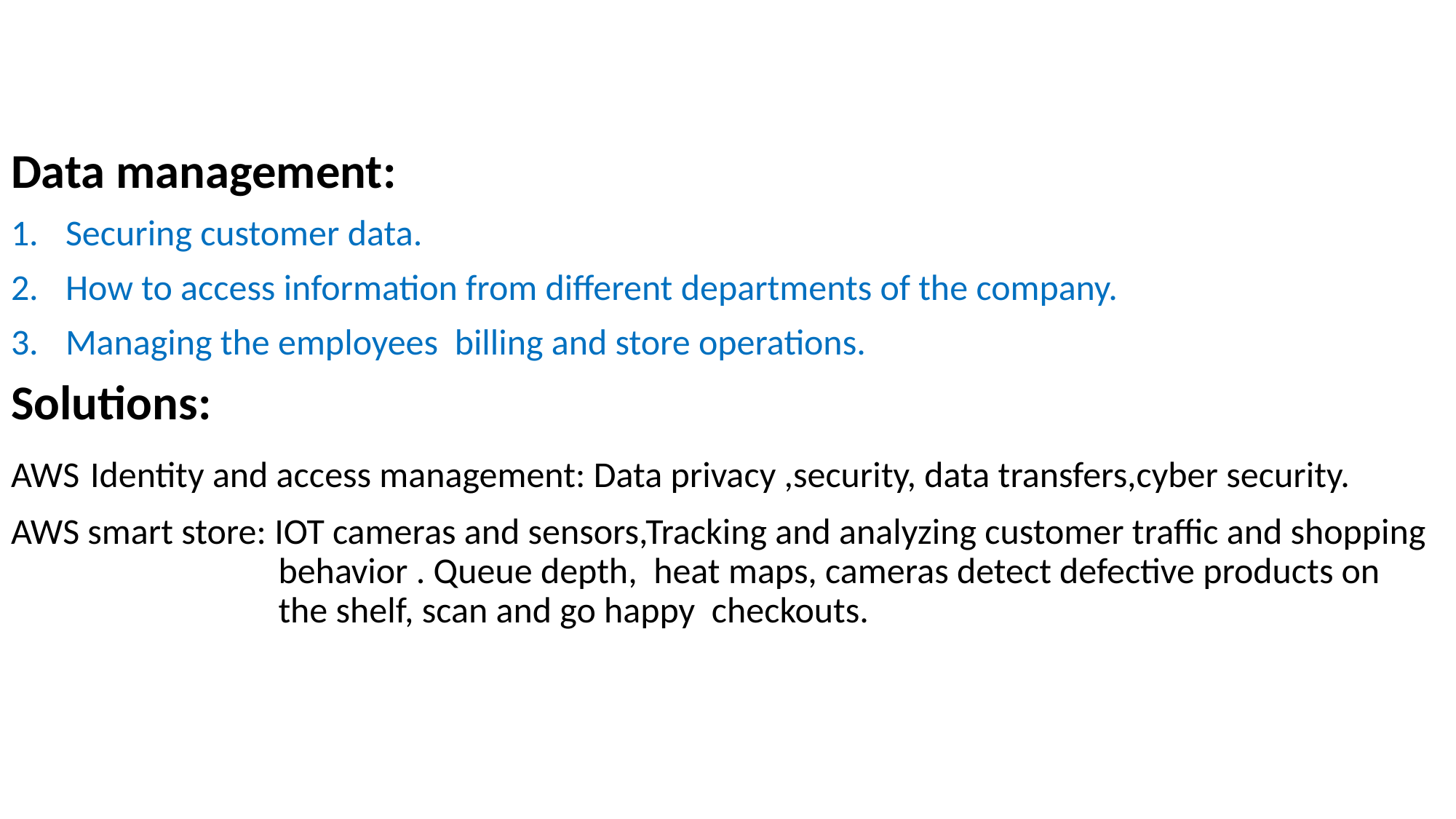

Data management:
Securing customer data.
How to access information from different departments of the company.
Managing the employees  billing and store operations.
Solutions:
AWS Identity and access management: Data privacy ,security, data transfers,cyber security.
AWS smart store: IOT cameras and sensors,Tracking and analyzing customer traffic and shopping 		      behavior . Queue depth,  heat maps, cameras detect defective products on 			      the shelf, scan and go happy  checkouts.